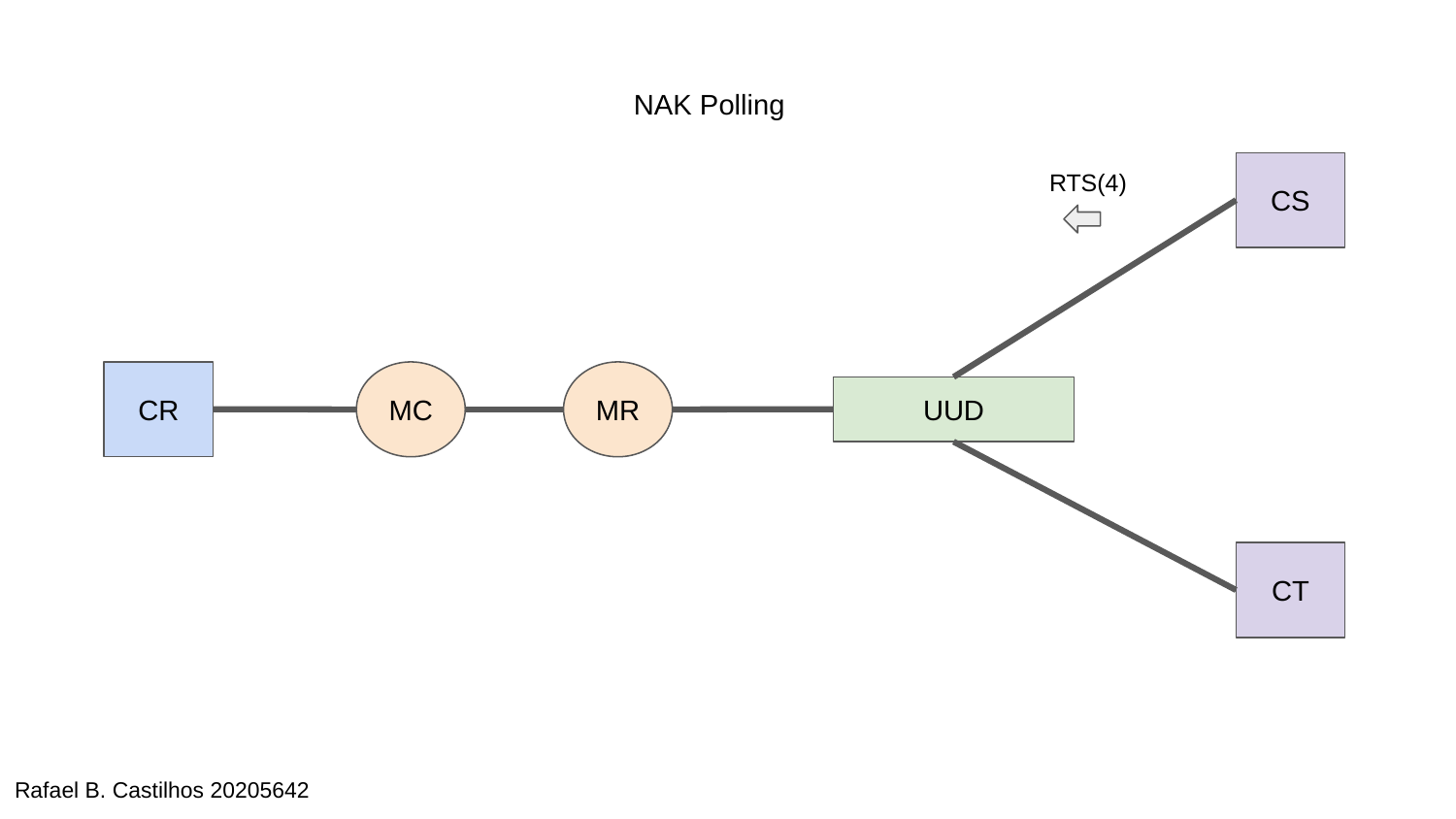

NAK Polling
RTS(4)
CS

CR
MC
MR
UUD
CT
Rafael B. Castilhos 20205642